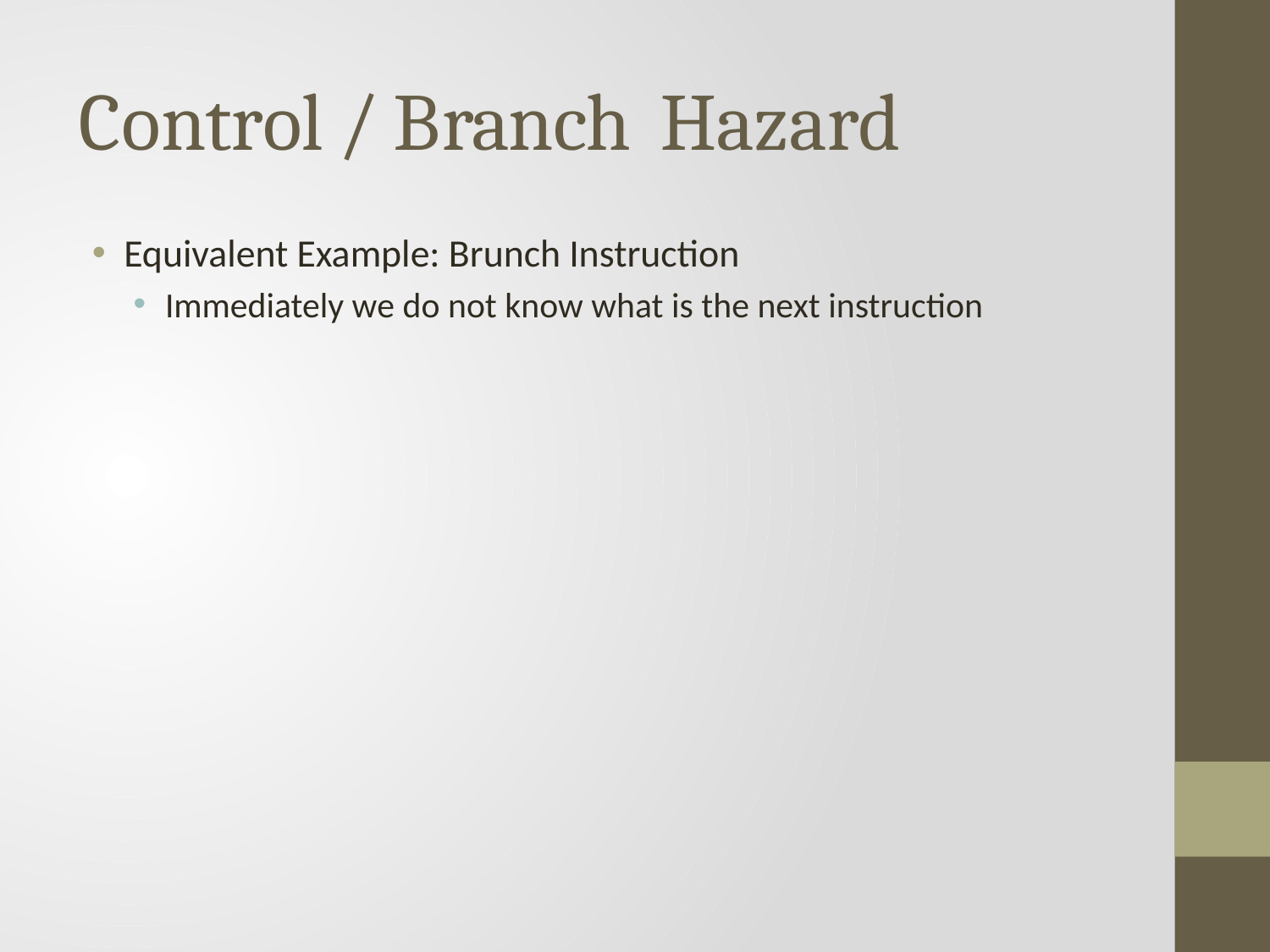

# Control / Branch  Hazard
Equivalent Example: Brunch Instruction
Immediately we do not know what is the next instruction